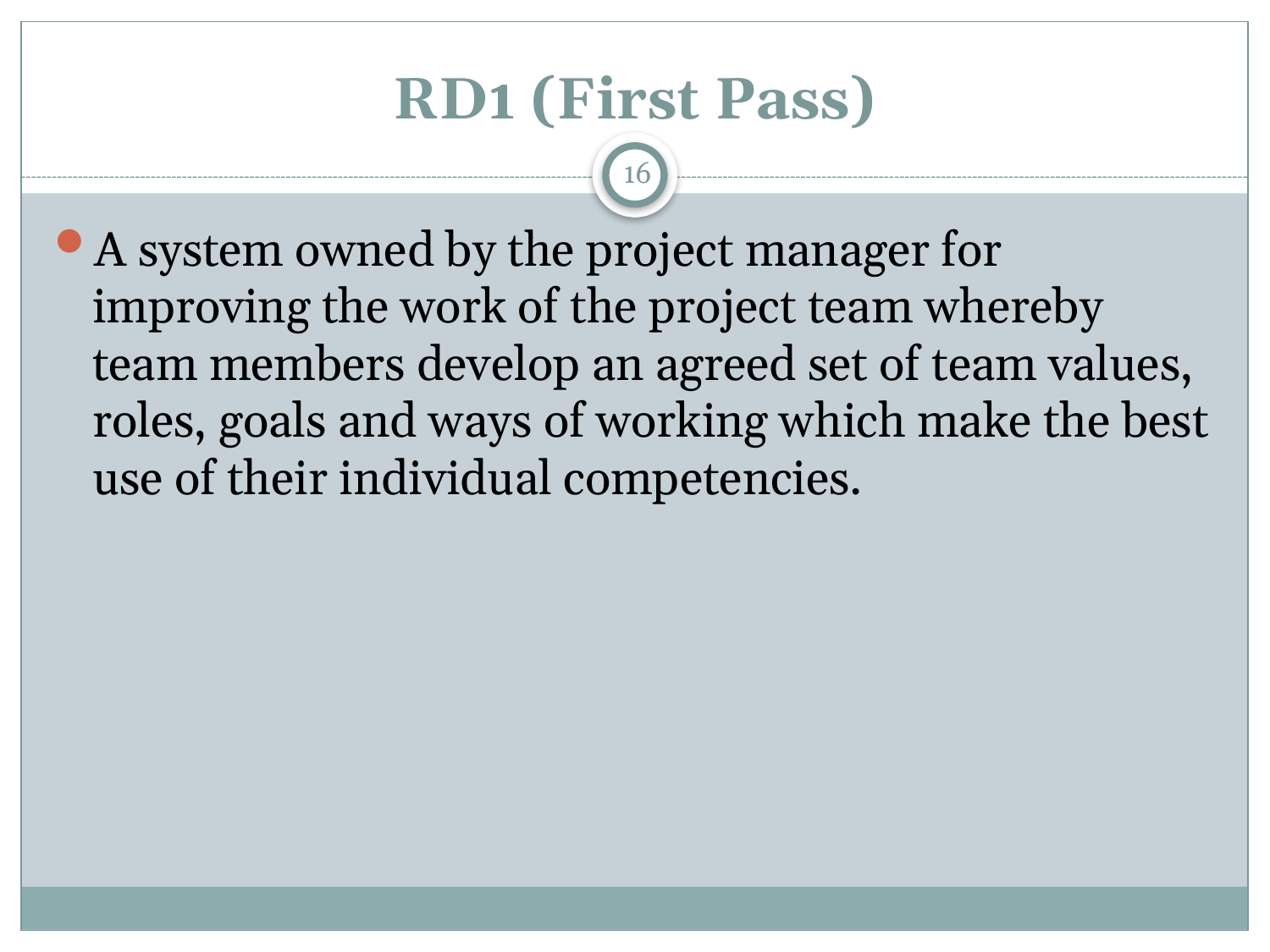

# RD1 (First Pass)
16
A system owned by the project manager for improving the work of the project team whereby team members develop an agreed set of team values, roles, goals and ways of working which make the best use of their individual competencies.